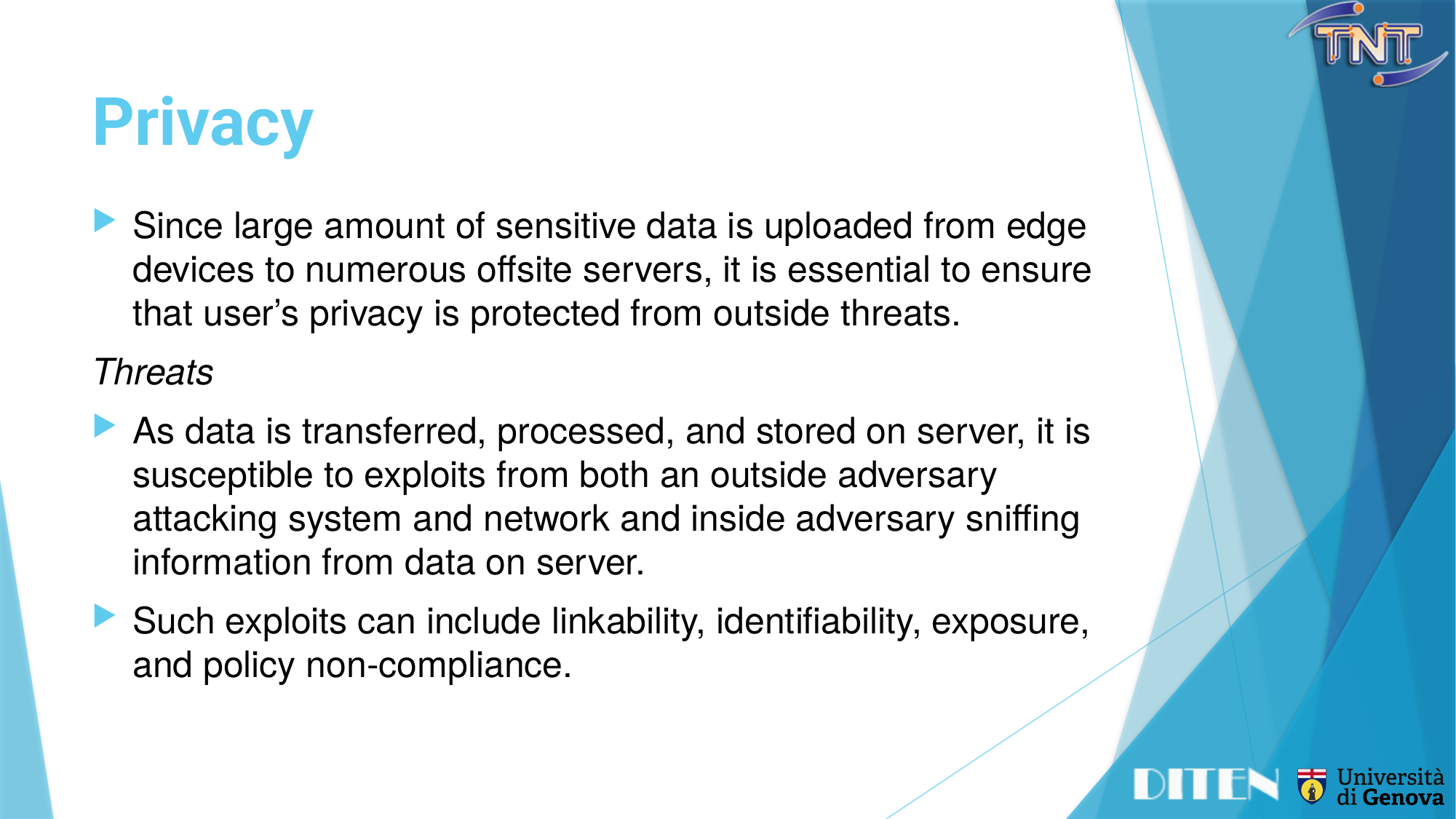

# Privacy
Since large amount of sensitive data is uploaded from edge devices to numerous offsite servers, it is essential to ensure that user’s privacy is protected from outside threats.
Threats
As data is transferred, processed, and stored on server, it is susceptible to exploits from both an outside adversary attacking system and network and inside adversary sniffing information from data on server.
Such exploits can include linkability, identifiability, exposure, and policy non-compliance.